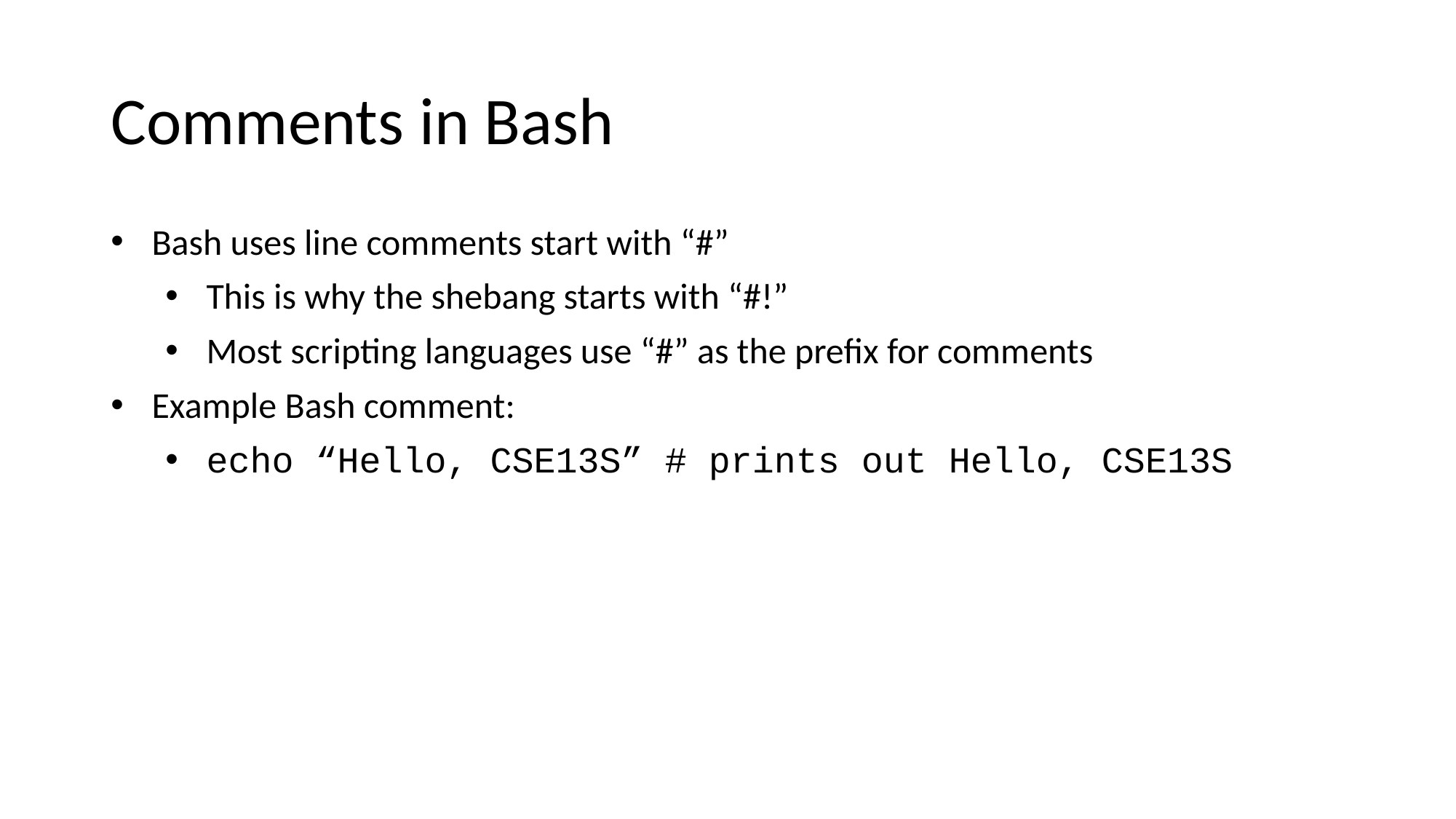

Comments in Bash
Bash uses line comments start with “#”
This is why the shebang starts with “#!”
Most scripting languages use “#” as the prefix for comments
Example Bash comment:
echo “Hello, CSE13S” # prints out Hello, CSE13S